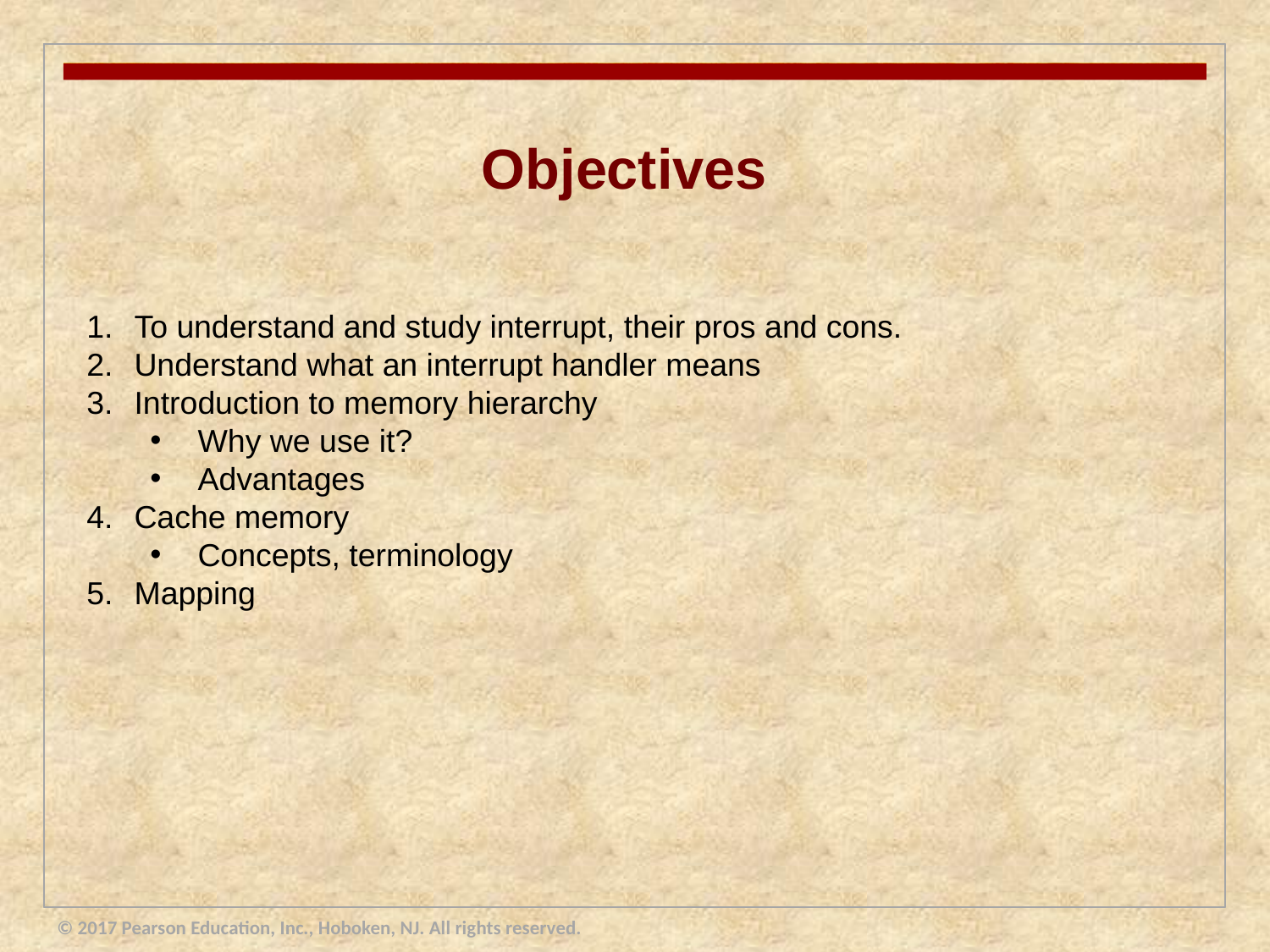

Objectives

To understand and study interrupt, their pros and cons.
Understand what an interrupt handler means
Introduction to memory hierarchy
Why we use it?
Advantages
Cache memory
Concepts, terminology
Mapping

© 2017 Pearson Education, Inc., Hoboken, NJ. All rights reserved.